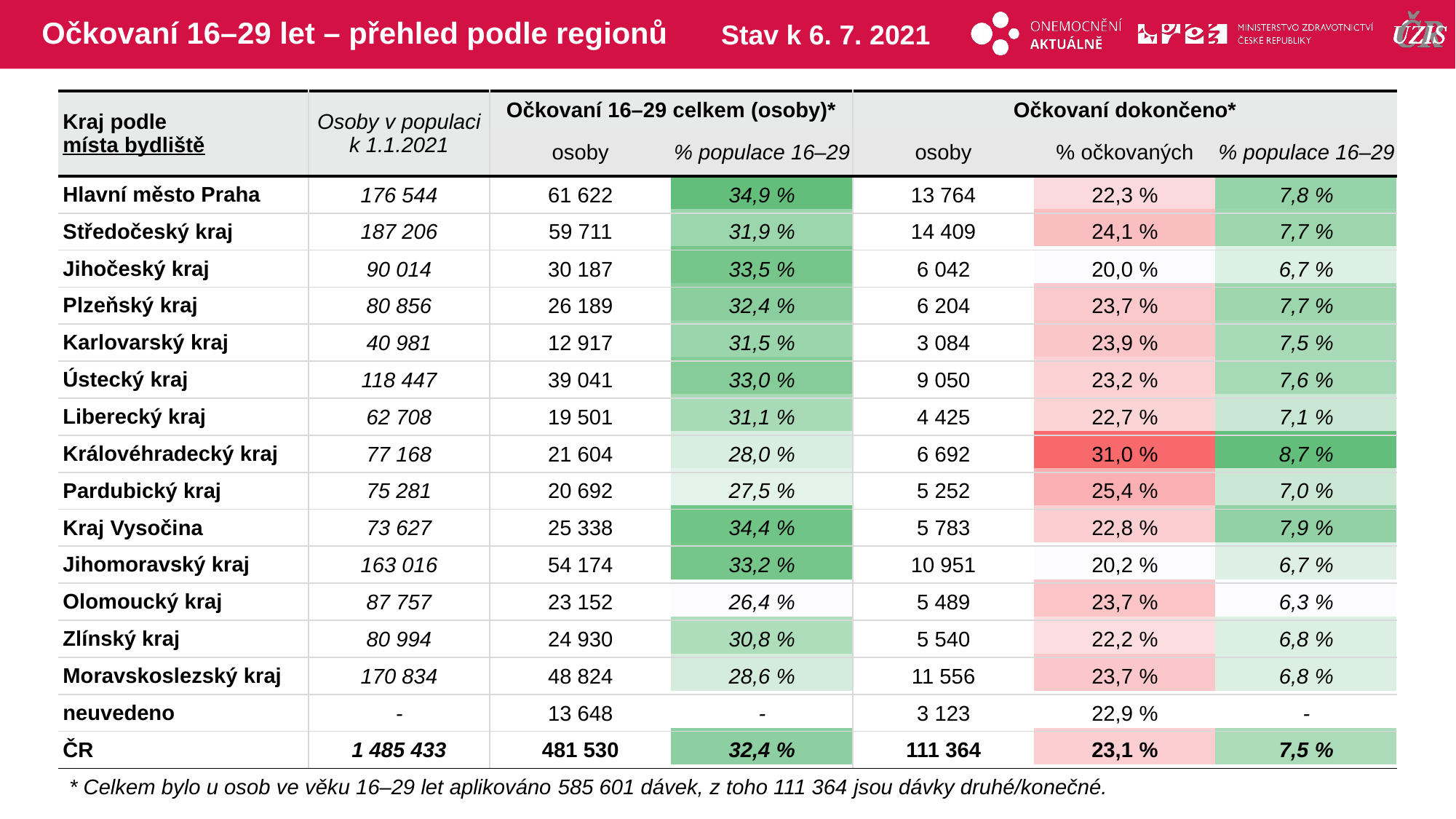

# Očkovaní 16–29 let – přehled podle regionů
Stav k 6. 7. 2021
| Kraj podle místa bydliště | Osoby v populaci k 1.1.2021 | Očkovaní 16–29 celkem (osoby)\* |  | Očkovaní dokončeno\* |  |  |
| --- | --- | --- | --- | --- | --- | --- |
|  |  | osoby | % populace 16–29 | osoby | % očkovaných | % populace 16–29 |
| Hlavní město Praha | 176 544 | 61 622 | 34,9 % | 13 764 | 22,3 % | 7,8 % |
| Středočeský kraj | 187 206 | 59 711 | 31,9 % | 14 409 | 24,1 % | 7,7 % |
| Jihočeský kraj | 90 014 | 30 187 | 33,5 % | 6 042 | 20,0 % | 6,7 % |
| Plzeňský kraj | 80 856 | 26 189 | 32,4 % | 6 204 | 23,7 % | 7,7 % |
| Karlovarský kraj | 40 981 | 12 917 | 31,5 % | 3 084 | 23,9 % | 7,5 % |
| Ústecký kraj | 118 447 | 39 041 | 33,0 % | 9 050 | 23,2 % | 7,6 % |
| Liberecký kraj | 62 708 | 19 501 | 31,1 % | 4 425 | 22,7 % | 7,1 % |
| Královéhradecký kraj | 77 168 | 21 604 | 28,0 % | 6 692 | 31,0 % | 8,7 % |
| Pardubický kraj | 75 281 | 20 692 | 27,5 % | 5 252 | 25,4 % | 7,0 % |
| Kraj Vysočina | 73 627 | 25 338 | 34,4 % | 5 783 | 22,8 % | 7,9 % |
| Jihomoravský kraj | 163 016 | 54 174 | 33,2 % | 10 951 | 20,2 % | 6,7 % |
| Olomoucký kraj | 87 757 | 23 152 | 26,4 % | 5 489 | 23,7 % | 6,3 % |
| Zlínský kraj | 80 994 | 24 930 | 30,8 % | 5 540 | 22,2 % | 6,8 % |
| Moravskoslezský kraj | 170 834 | 48 824 | 28,6 % | 11 556 | 23,7 % | 6,8 % |
| neuvedeno | - | 13 648 | - | 3 123 | 22,9 % | - |
| ČR | 1 485 433 | 481 530 | 32,4 % | 111 364 | 23,1 % | 7,5 % |
|  |  |  |  |  |  |
| --- | --- | --- | --- | --- | --- |
|  |  |  |  |  |  |
|  |  |  |  |  |  |
|  |  |  |  |  |  |
|  |  |  |  |  |  |
|  |  |  |  |  |  |
|  |  |  |  |  |  |
|  |  |  |  |  |  |
|  |  |  |  |  |  |
|  |  |  |  |  |  |
|  |  |  |  |  |  |
|  |  |  |  |  |  |
|  |  |  |  |  |  |
|  |  |  |  |  |  |
|  |  |  |  |  |  |
|  |  |  |  |  |  |
* Celkem bylo u osob ve věku 16–29 let aplikováno 585 601 dávek, z toho 111 364 jsou dávky druhé/konečné.